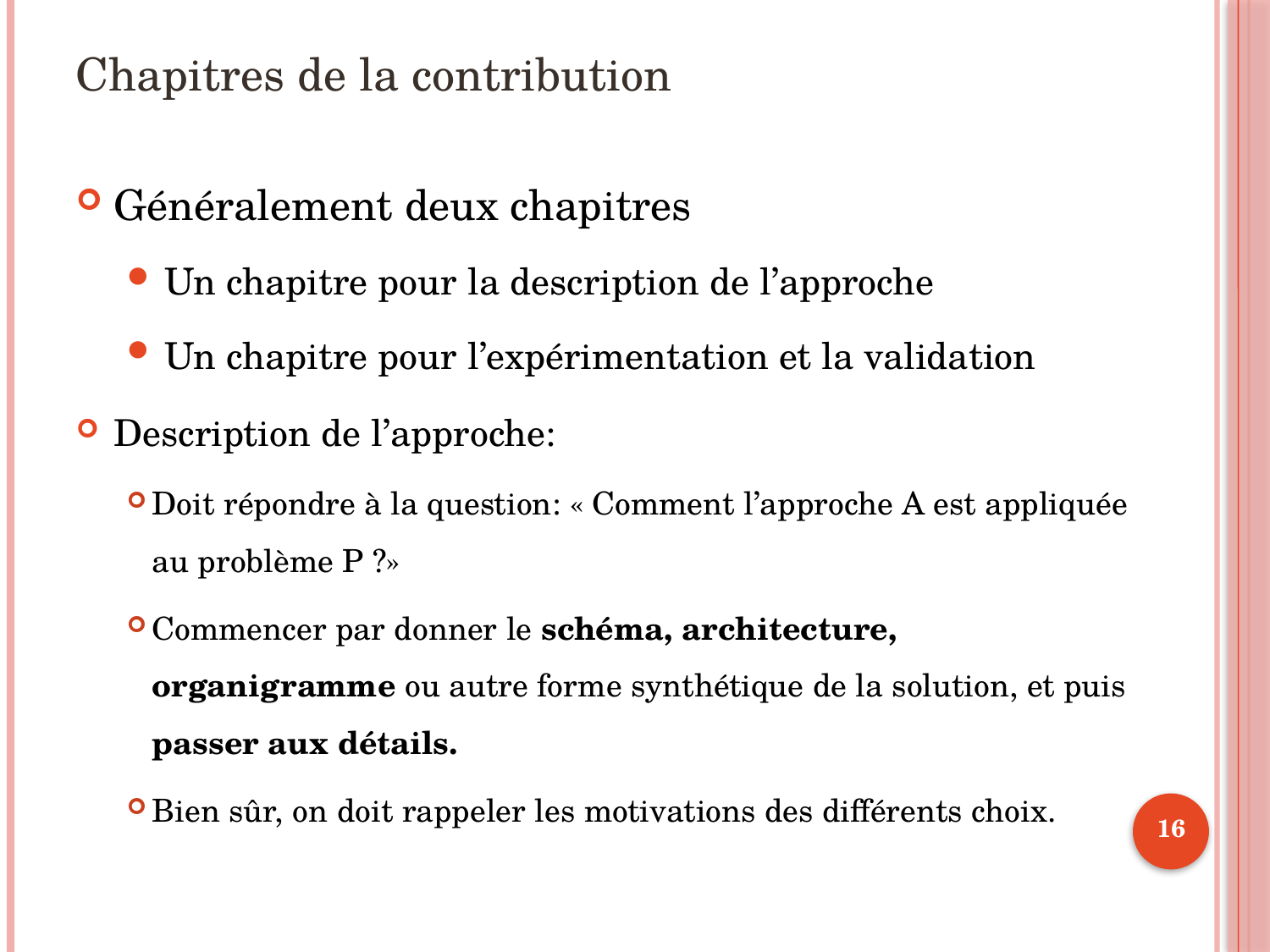

# Chapitres de la contribution
Généralement deux chapitres
Un chapitre pour la description de l’approche
Un chapitre pour l’expérimentation et la validation
Description de l’approche:
Doit répondre à la question: « Comment l’approche A est appliquée au problème P ?»
Commencer par donner le schéma, architecture, organigramme ou autre forme synthétique de la solution, et puis passer aux détails.
Bien sûr, on doit rappeler les motivations des différents choix.

16